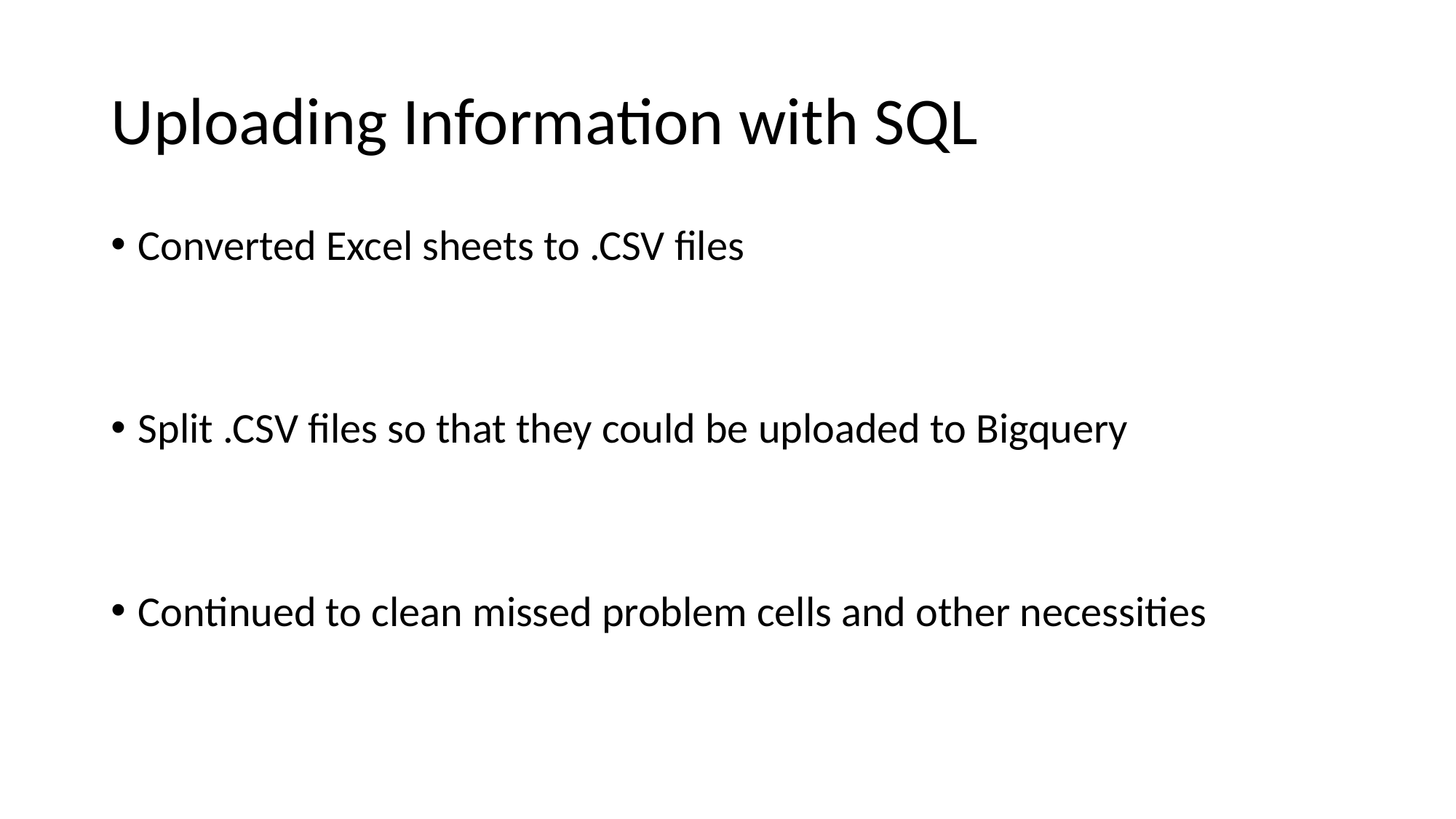

# Uploading Information with SQL
Converted Excel sheets to .CSV files

Split .CSV files so that they could be uploaded to Bigquery

Continued to clean missed problem cells and other necessities